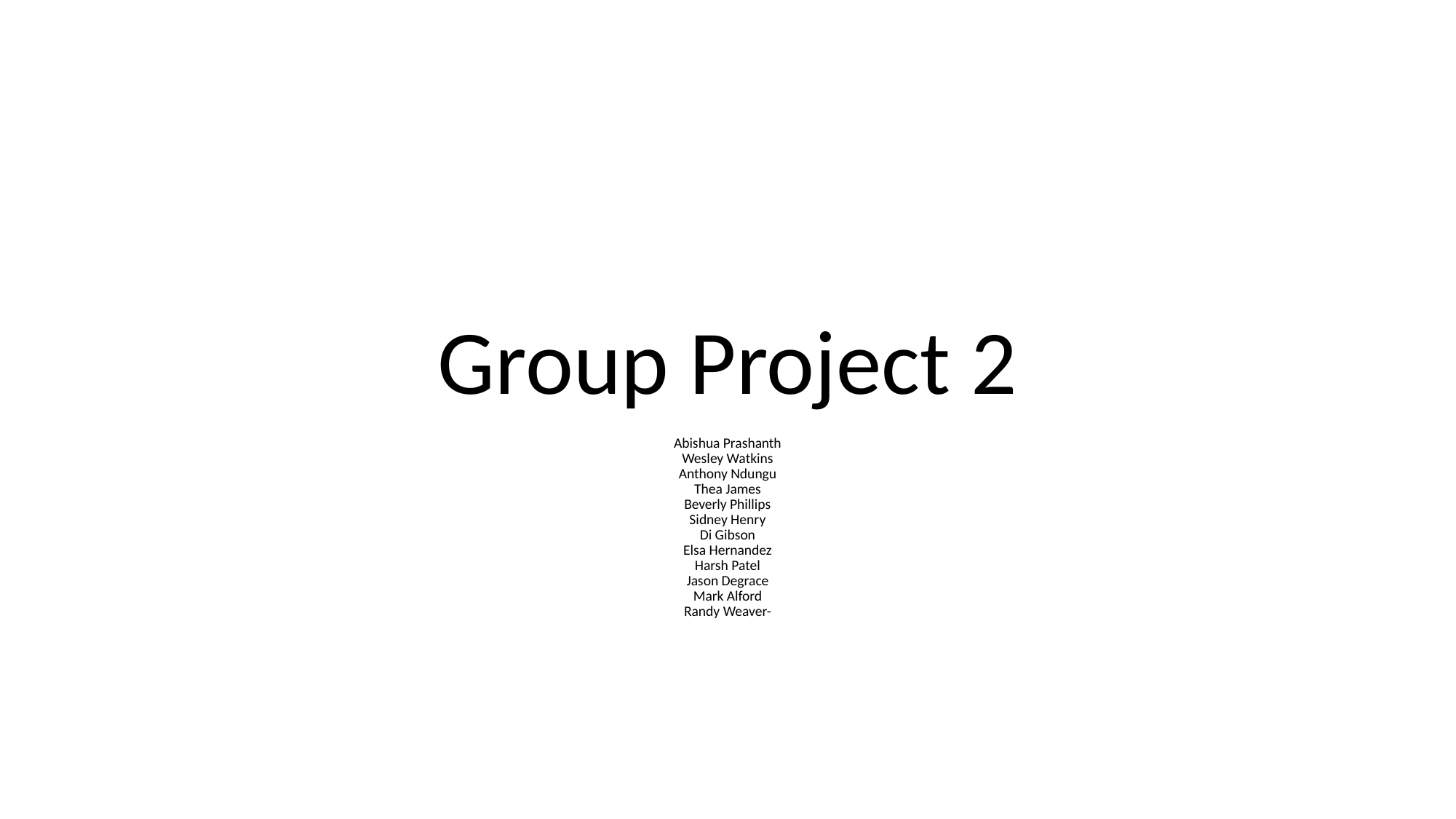

# Group Project 2
Abishua Prashanth
Wesley Watkins
Anthony Ndungu
Thea James
Beverly Phillips
Sidney Henry
Di Gibson
Elsa Hernandez
Harsh Patel
Jason Degrace
Mark Alford
Randy Weaver-